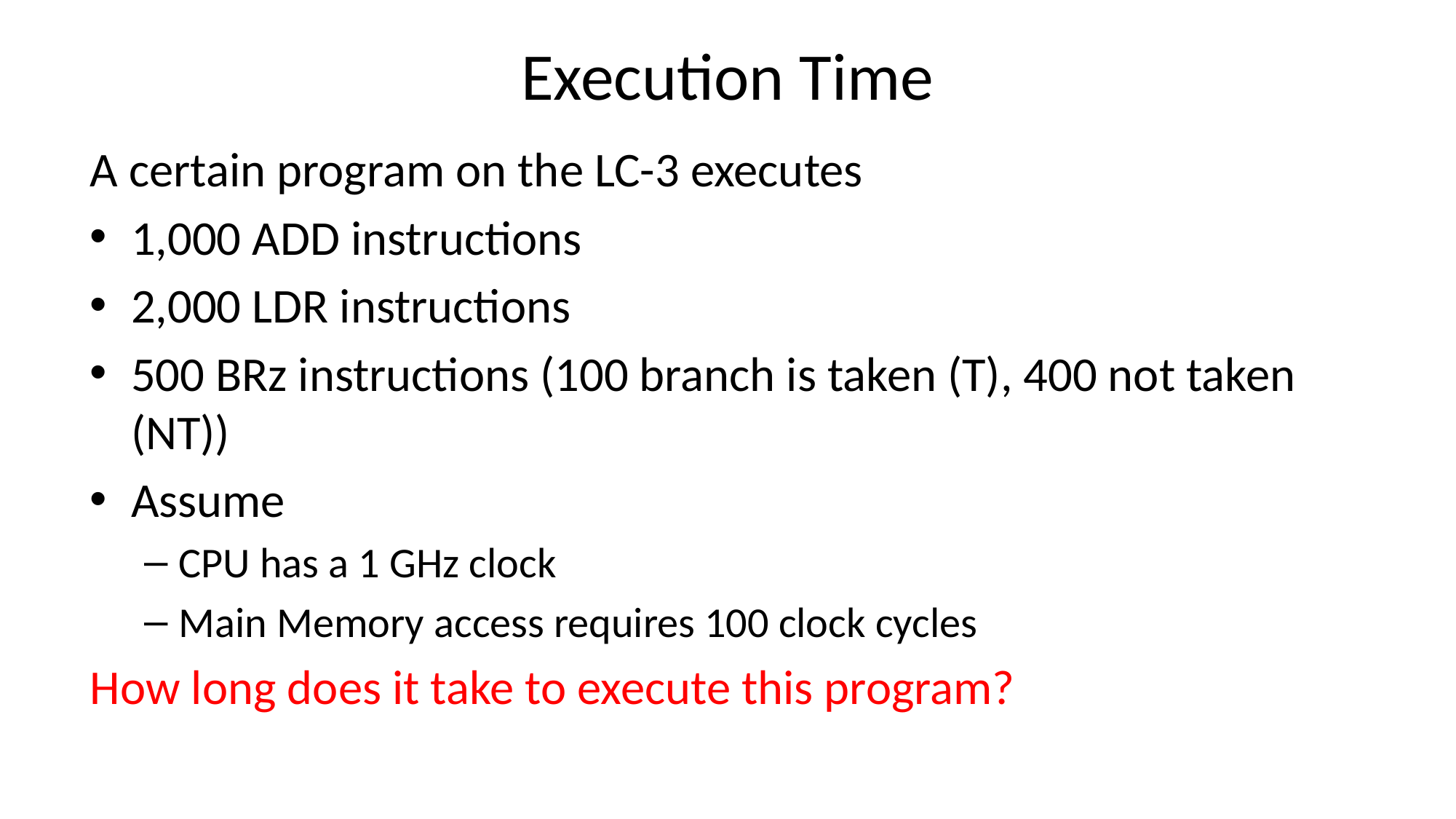

# Execution Time
A certain program on the LC-3 executes
1,000 ADD instructions
2,000 LDR instructions
500 BRz instructions (100 branch is taken (T), 400 not taken (NT))
Assume
CPU has a 1 GHz clock
Main Memory access requires 100 clock cycles
How long does it take to execute this program?